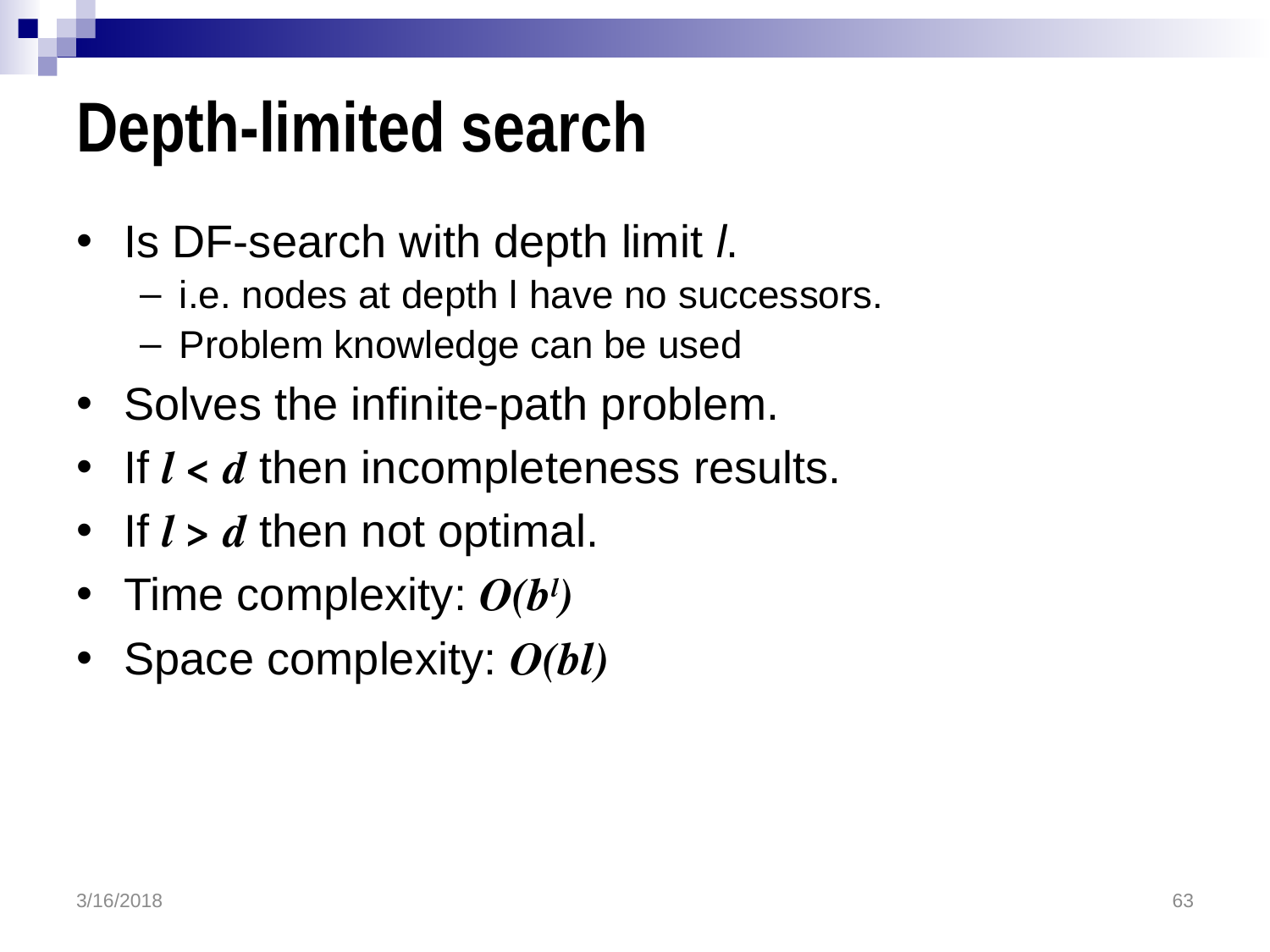

# Depth-limited search
Is DF-search with depth limit l.
i.e. nodes at depth l have no successors.
Problem knowledge can be used
Solves the infinite-path problem.
If l < d then incompleteness results.
If l > d then not optimal.
Time complexity: O(bl)
Space complexity: O(bl)
3/16/2018
63